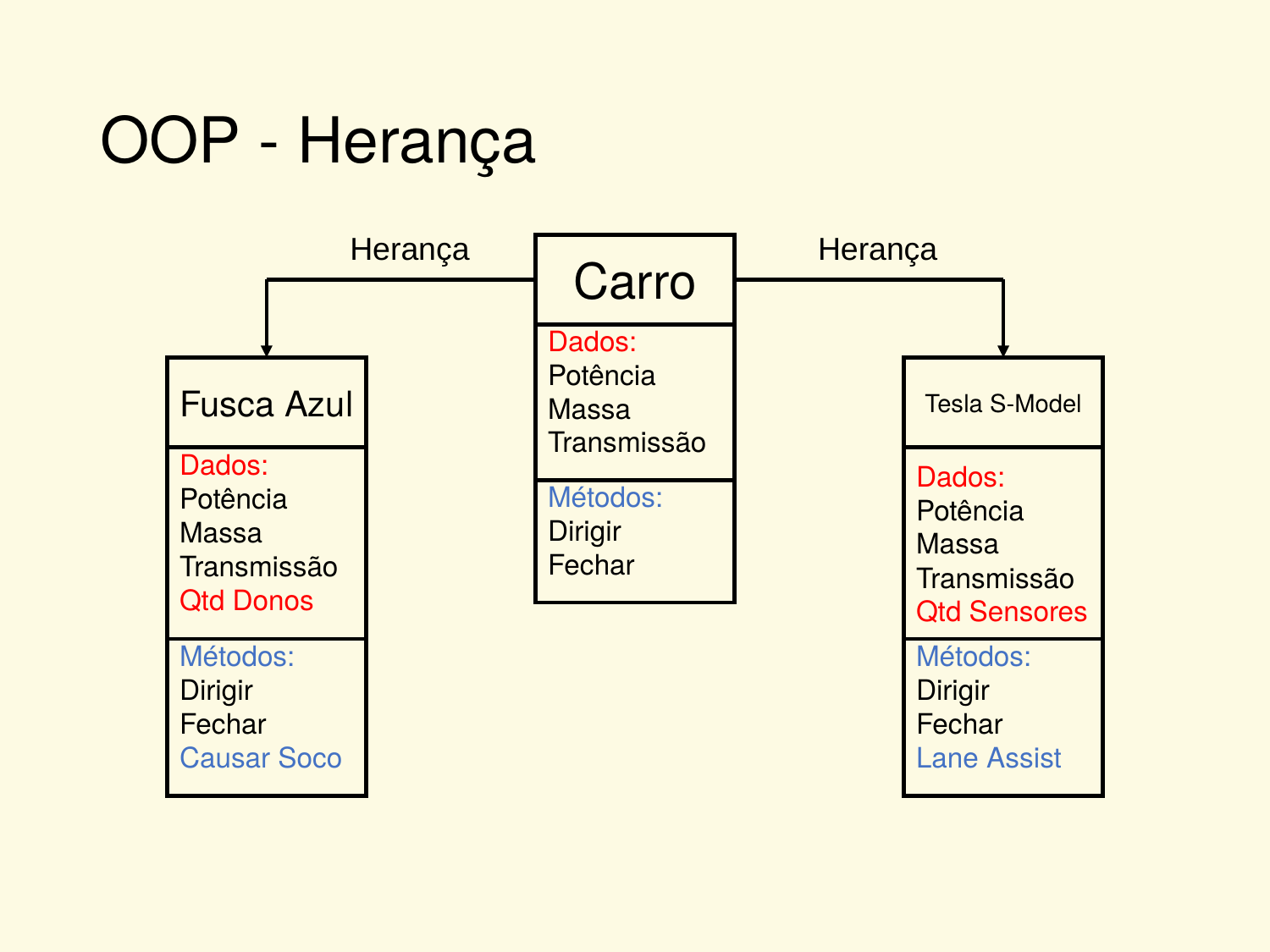

# OOP - Herança
Herança
Herança
Carro
Dados: Potência
Massa
Transmissão

Métodos: Dirigir
Fechar

Fusca Azul
Dados: Potência
Massa
Transmissão
Qtd Donos

Métodos: Dirigir
Fechar
Causar Soco

Tesla S-Model
Dados: Potência
Massa
Transmissão
Qtd Sensores
Métodos: Dirigir
Fechar
Lane Assist